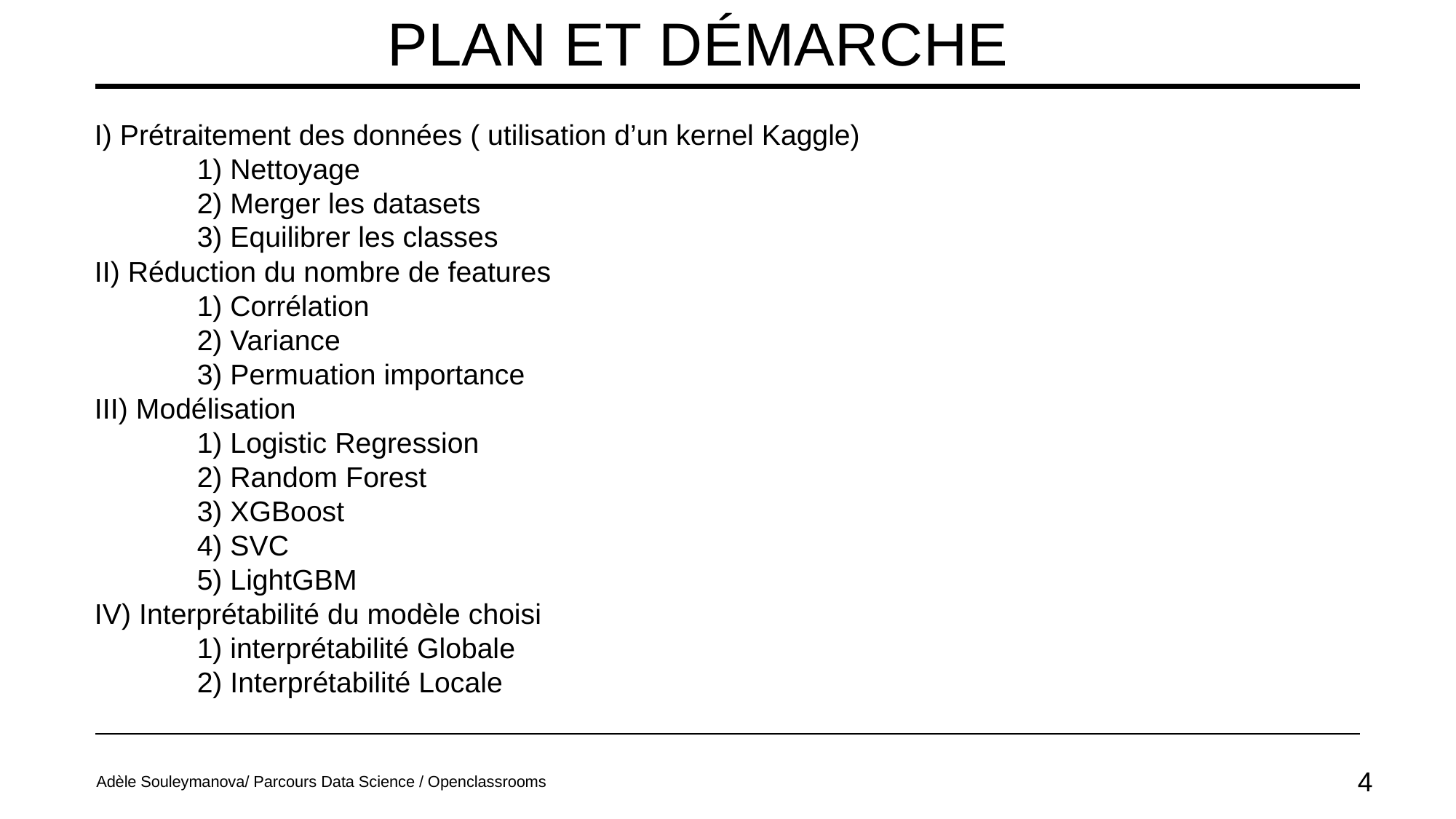

# Plan et démarche
I) Prétraitement des données ( utilisation d’un kernel Kaggle)
	1) Nettoyage
	2) Merger les datasets
	3) Equilibrer les classes
II) Réduction du nombre de features
	1) Corrélation
	2) Variance
	3) Permuation importance
III) Modélisation
	1) Logistic Regression
	2) Random Forest
	3) XGBoost
	4) SVC
	5) LightGBM
IV) Interprétabilité du modèle choisi
	1) interprétabilité Globale
	2) Interprétabilité Locale
Adèle Souleymanova/ Parcours Data Science / Openclassrooms
4